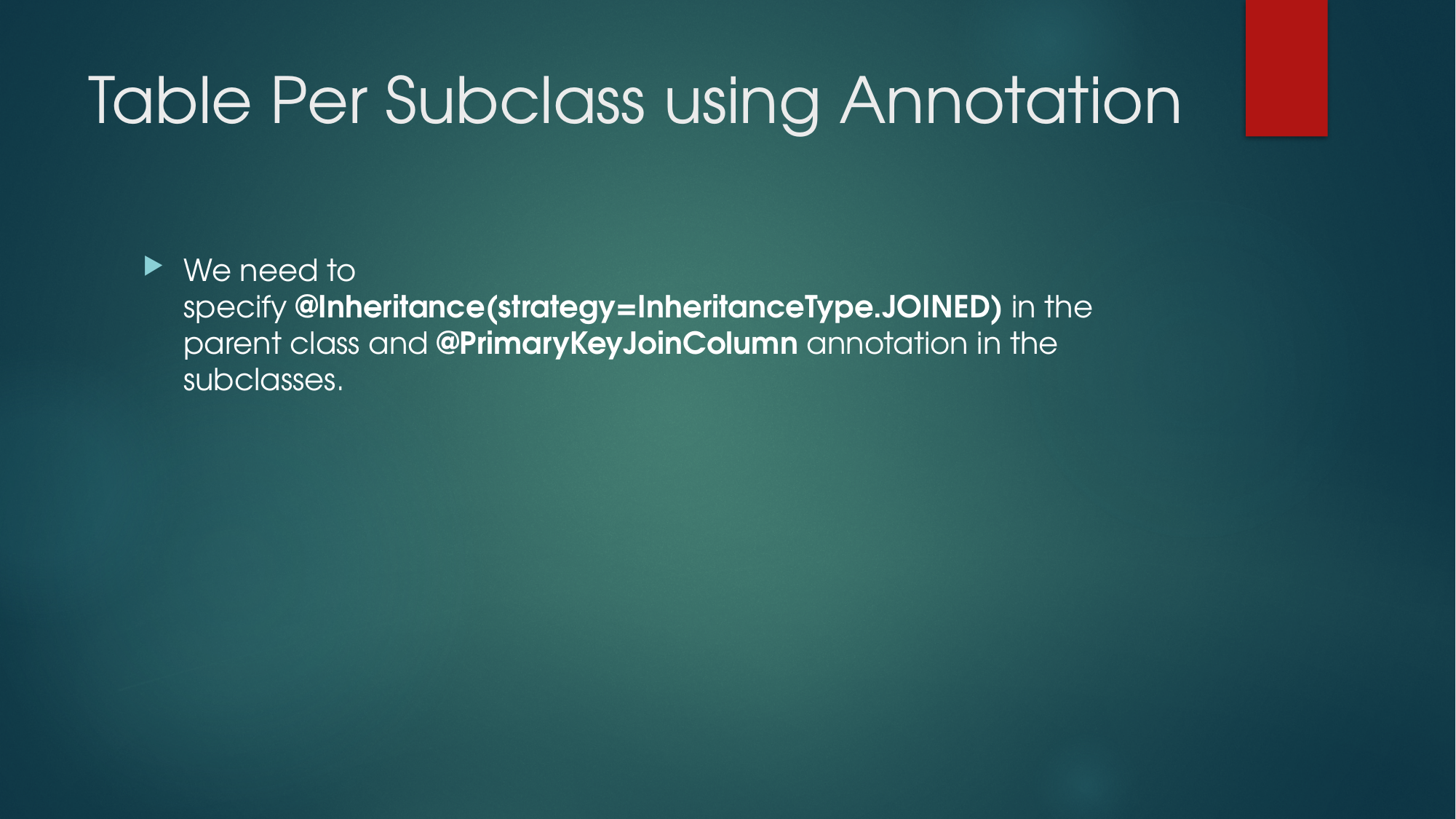

# Table Per Subclass using Annotation
We need to specify @Inheritance(strategy=InheritanceType.JOINED) in the parent class and @PrimaryKeyJoinColumn annotation in the subclasses.